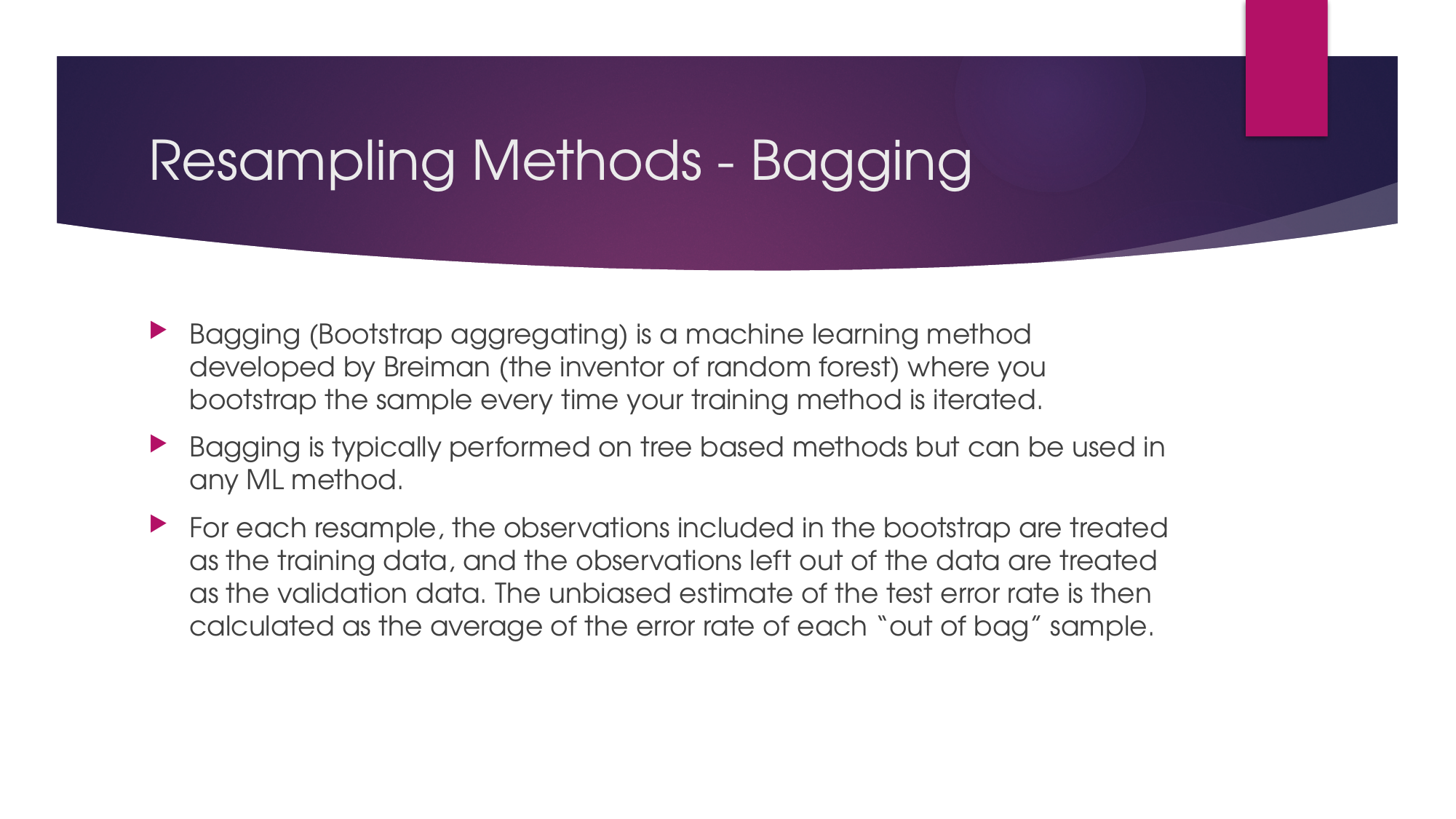

# Resampling Methods - Bagging
Bagging (Bootstrap aggregating) is a machine learning method developed by Breiman (the inventor of random forest) where you bootstrap the sample every time your training method is iterated.
Bagging is typically performed on tree based methods but can be used in any ML method.
For each resample, the observations included in the bootstrap are treated as the training data, and the observations left out of the data are treated as the validation data. The unbiased estimate of the test error rate is then calculated as the average of the error rate of each “out of bag” sample.